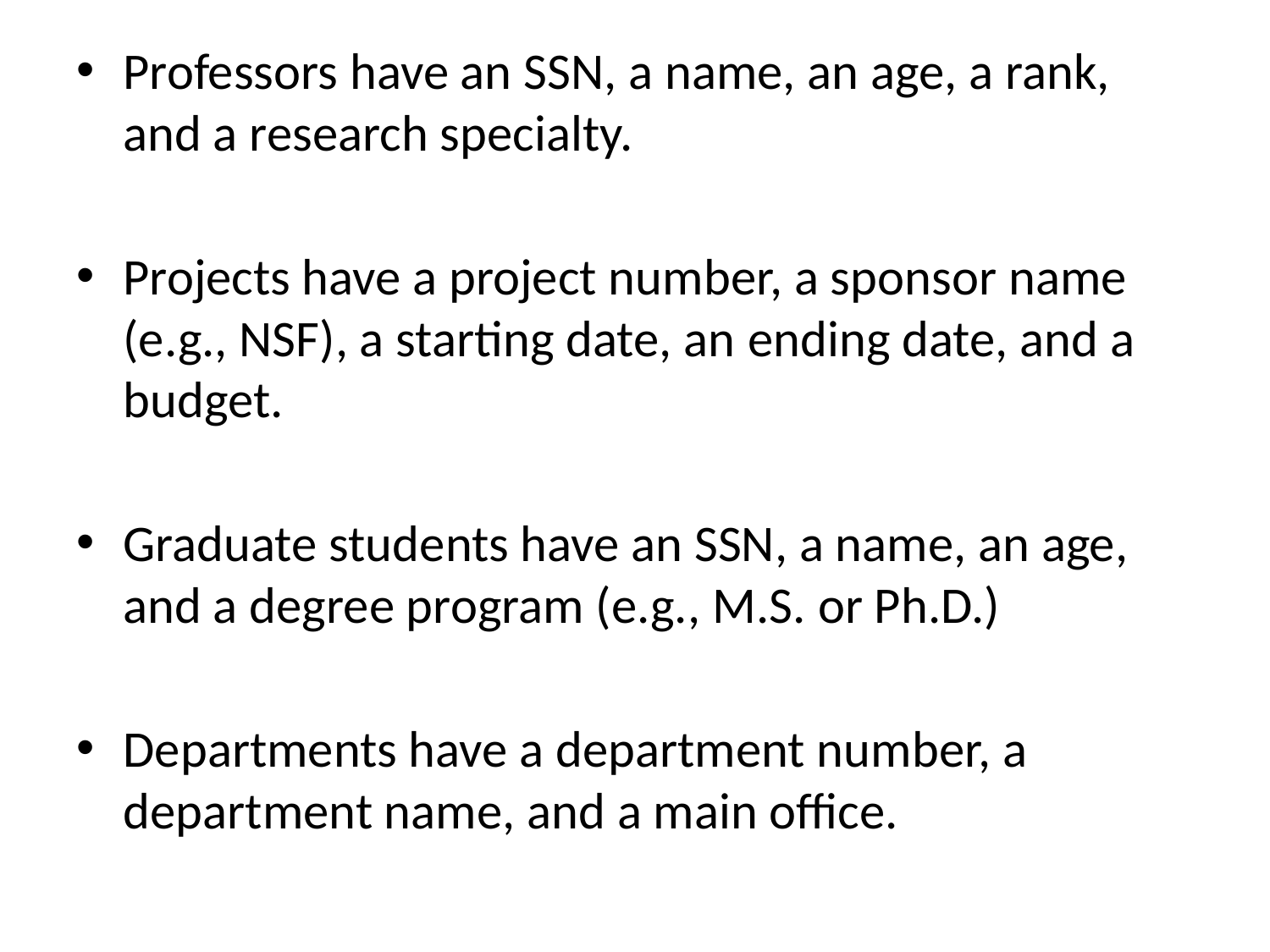

Professors have an SSN, a name, an age, a rank, and a research specialty.

Projects have a project number, a sponsor name (e.g., NSF), a starting date, an ending date, and a budget.

Graduate students have an SSN, a name, an age, and a degree program (e.g., M.S. or Ph.D.)

Departments have a department number, a department name, and a main oﬃce.